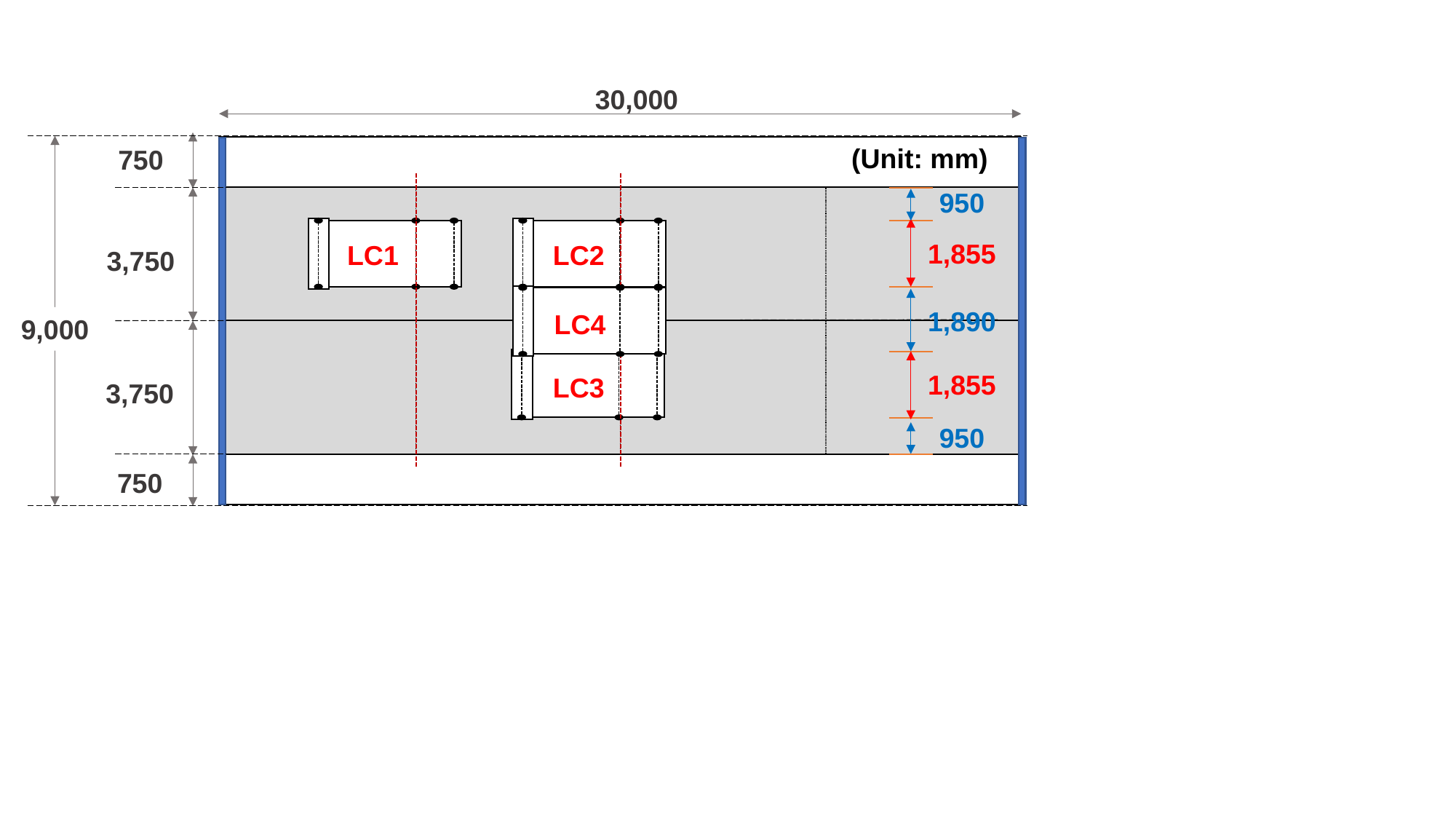

30,000
(Unit: mm)

750

950

LC1

LC2
1,855
3,750

LC4
1,890
9,000

LC3
1,855
3,750
950

750